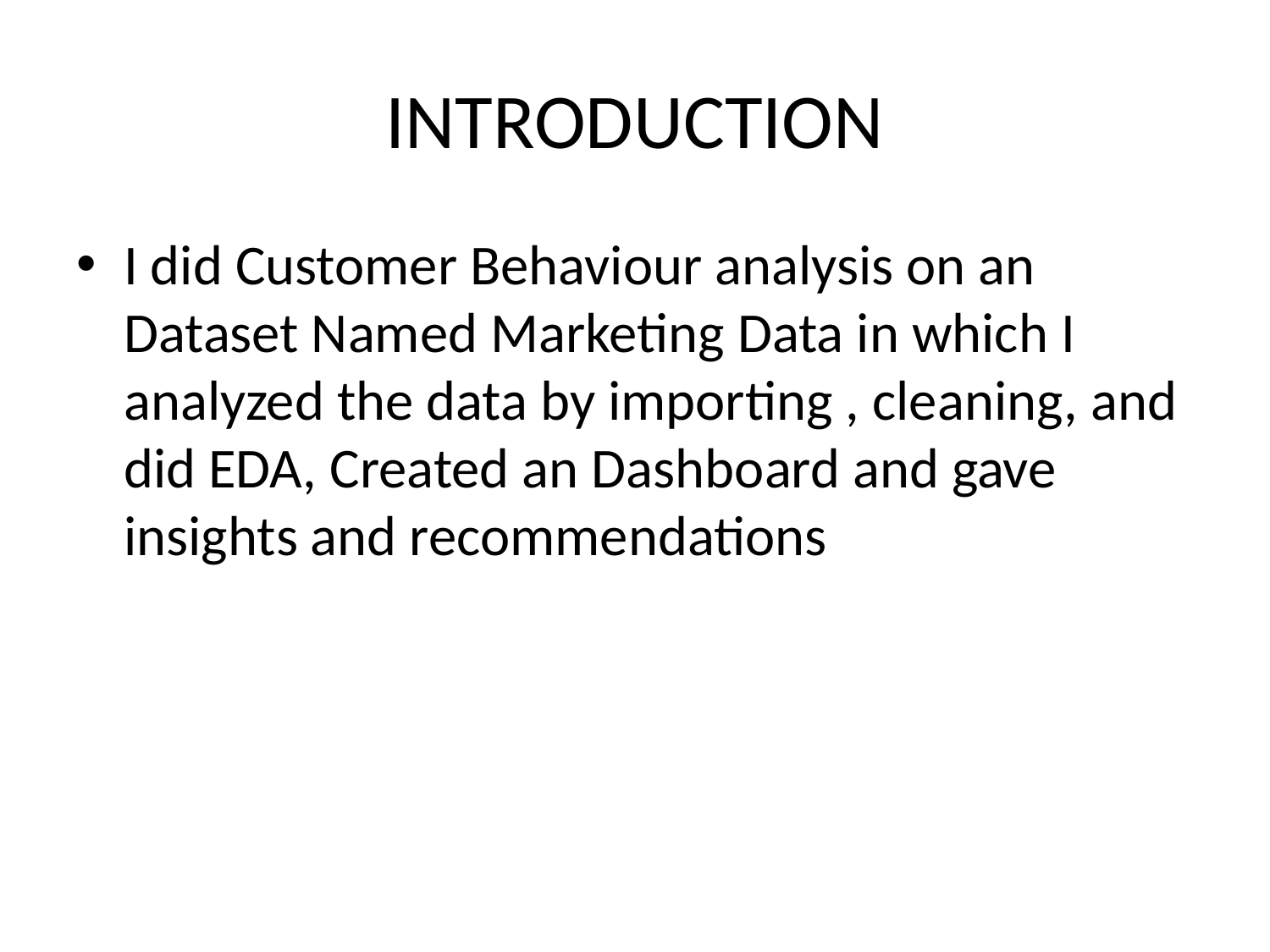

# INTRODUCTION
I did Customer Behaviour analysis on an Dataset Named Marketing Data in which I analyzed the data by importing , cleaning, and did EDA, Created an Dashboard and gave insights and recommendations